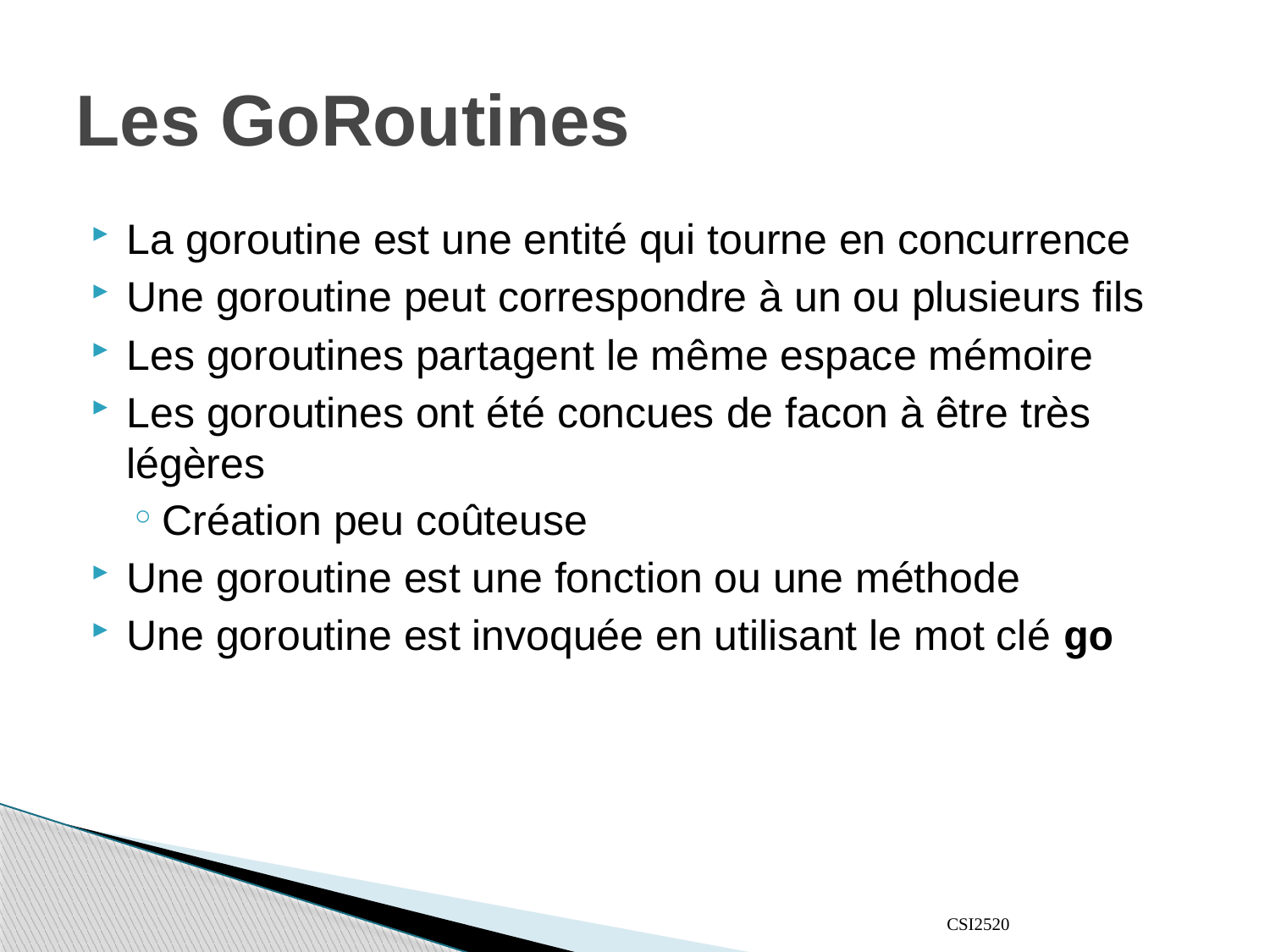

# Les GoRoutines
La goroutine est une entité qui tourne en concurrence
Une goroutine peut correspondre à un ou plusieurs fils
Les goroutines partagent le même espace mémoire
Les goroutines ont été concues de facon à être très légères
Création peu coûteuse
Une goroutine est une fonction ou une méthode
Une goroutine est invoquée en utilisant le mot clé go
CSI2520